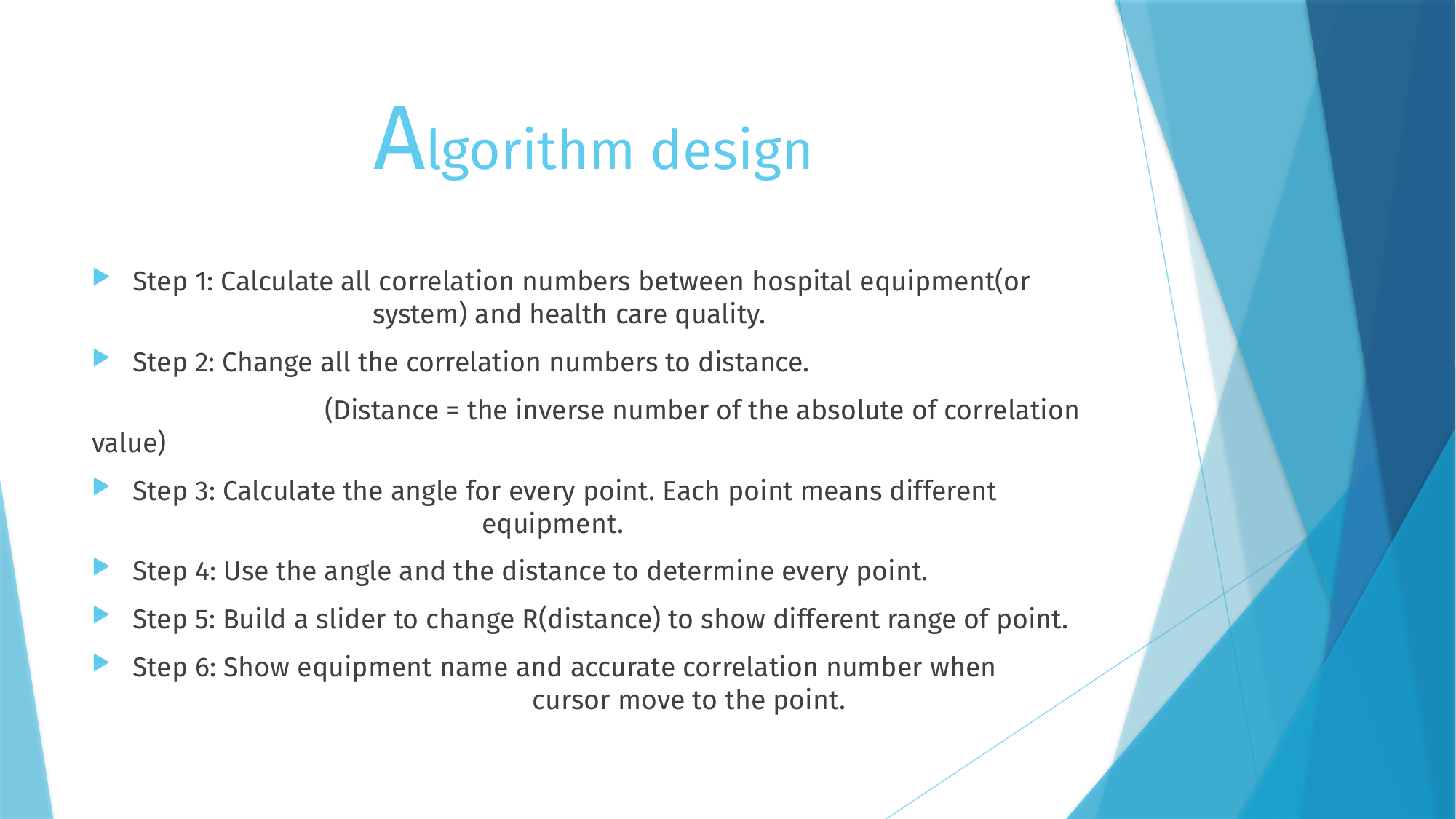

# Algorithm design
Step 1: Calculate all correlation numbers between hospital equipment(or                    		   system) and health care quality.
Step 2: Change all the correlation numbers to distance.
		  (Distance = the inverse number of the absolute of correlation value)
Step 3: Calculate the angle for every point. Each point means different   			   equipment.
Step 4: Use the angle and the distance to determine every point.
Step 5: Build a slider to change R(distance) to show different range of point.
Step 6: Show equipment name and accurate correlation number when   		    	          cursor move to the point.